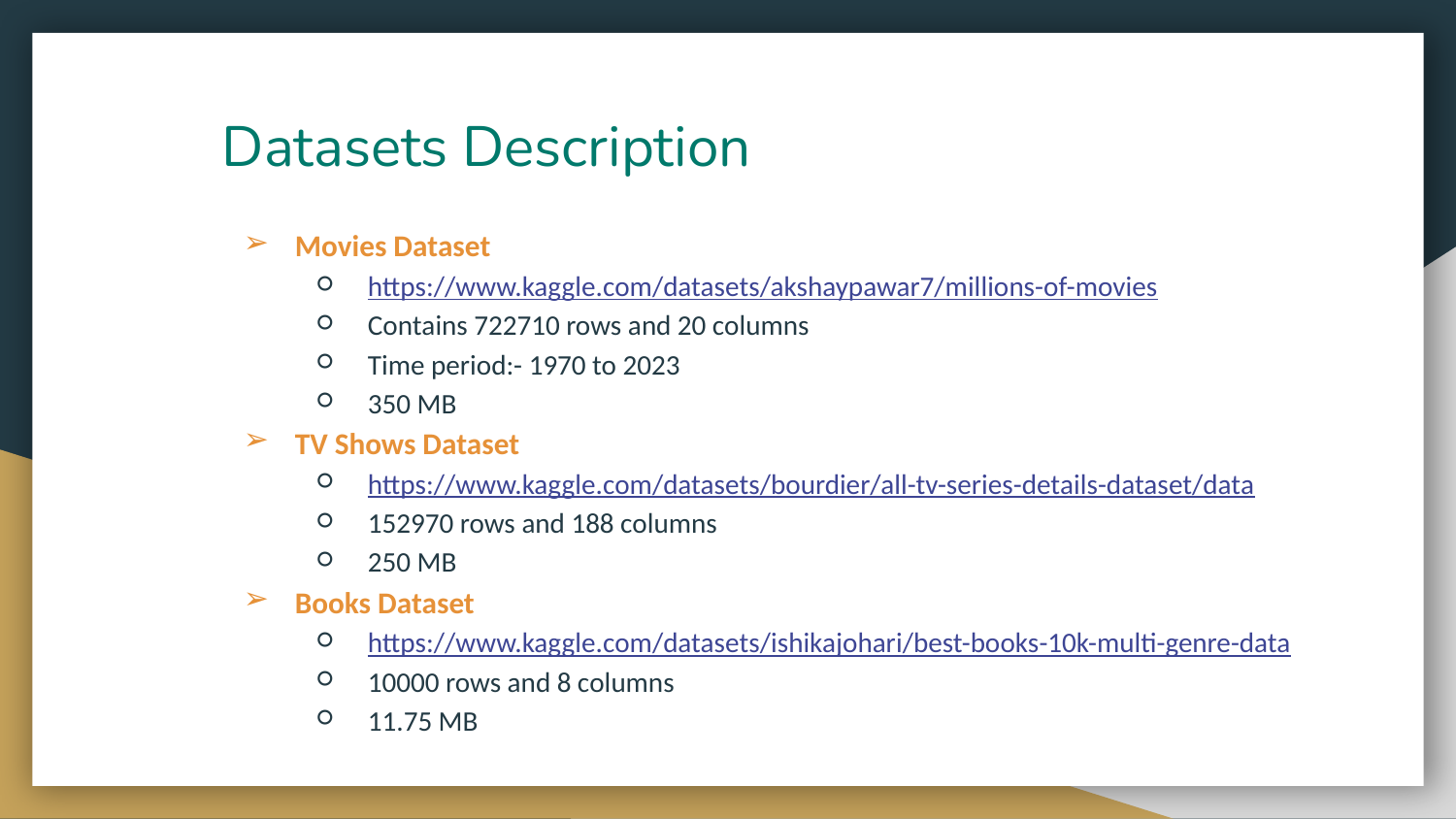

# Datasets Description
Movies Dataset
https://www.kaggle.com/datasets/akshaypawar7/millions-of-movies
Contains 722710 rows and 20 columns
Time period:- 1970 to 2023
350 MB
TV Shows Dataset
https://www.kaggle.com/datasets/bourdier/all-tv-series-details-dataset/data
152970 rows and 188 columns
250 MB
Books Dataset
https://www.kaggle.com/datasets/ishikajohari/best-books-10k-multi-genre-data
10000 rows and 8 columns
11.75 MB